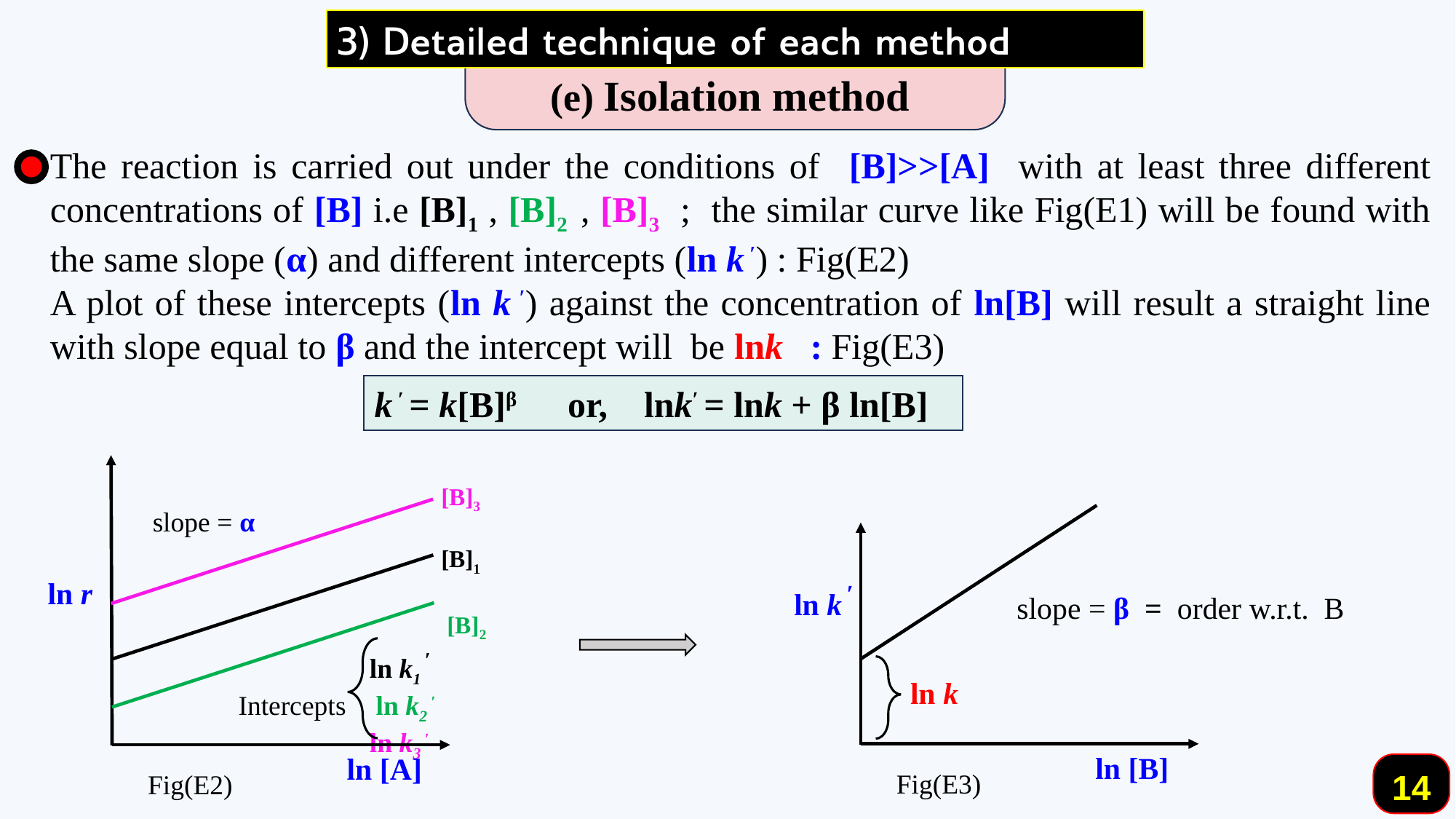

3) Detailed technique of each method
(e) Isolation method
The reaction is carried out under the conditions of  [B]>>[A]  with at least three different concentrations of [B] i.e [B]1 , [B]2  , [B]3  ;  the similar curve like Fig(E1) will be found with the same slope (α) and different intercepts (ln k ′) : Fig(E2)
A plot of these intercepts (ln k ′) against the concentration of ln[B] will result a straight line with slope equal to β and the intercept will  be lnk   : Fig(E3)

k ′ = k[B]β      or,    lnk′ = lnk + β ln[B]
[B]3

[B]1

 [B]2
slope = α
ln k ′
ln r
slope = β  =  order w.r.t.  B

                   ln k1 ′
Intercepts      ln k2 ′
                   ln k3 ′

ln k

ln [B]
ln [A]
14
Fig(E3)
Fig(E2)